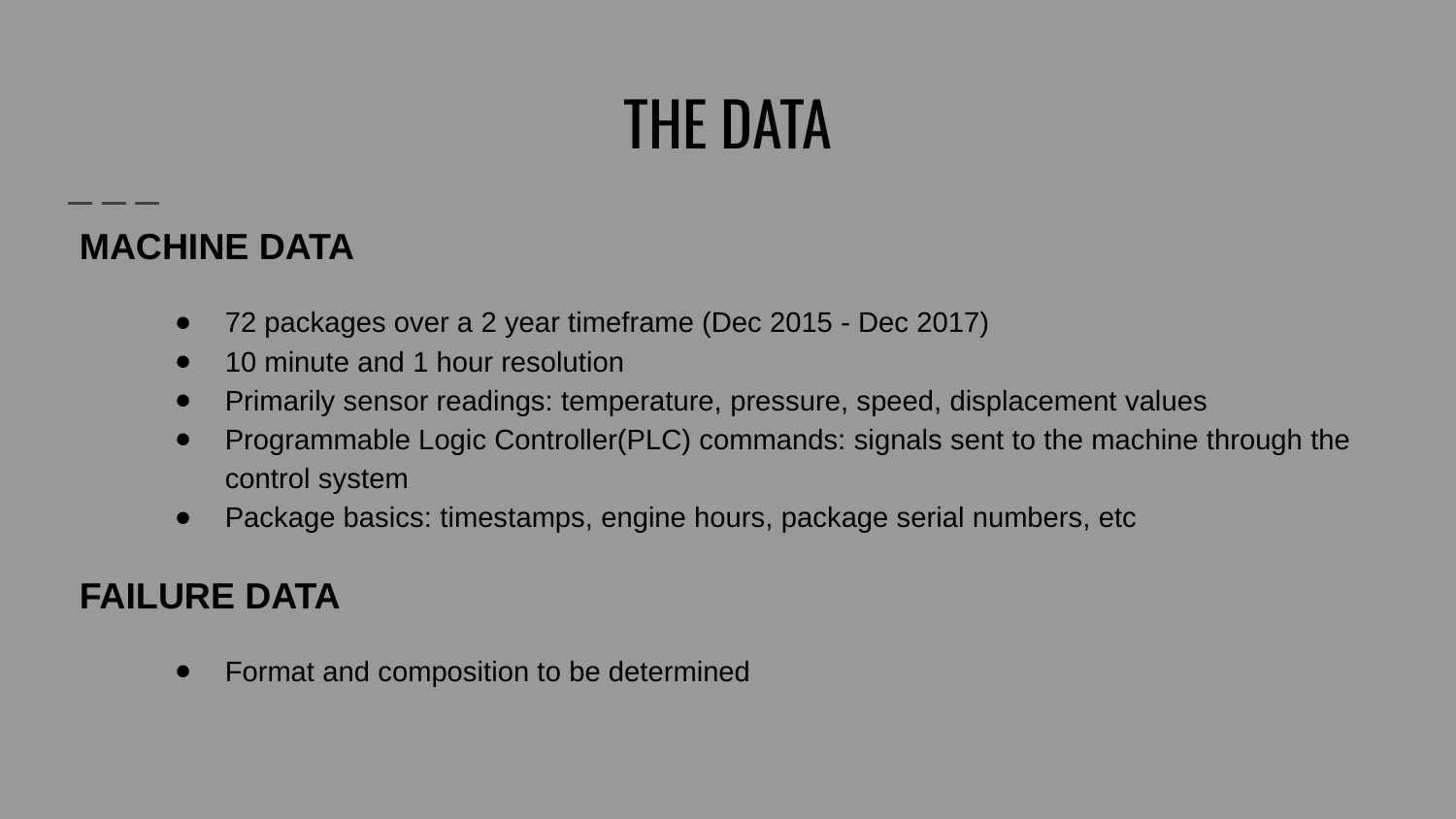

# THE DATA
MACHINE DATA
72 packages over a 2 year timeframe (Dec 2015 - Dec 2017)
10 minute and 1 hour resolution
Primarily sensor readings: temperature, pressure, speed, displacement values
Programmable Logic Controller(PLC) commands: signals sent to the machine through the control system
Package basics: timestamps, engine hours, package serial numbers, etc
FAILURE DATA
Format and composition to be determined